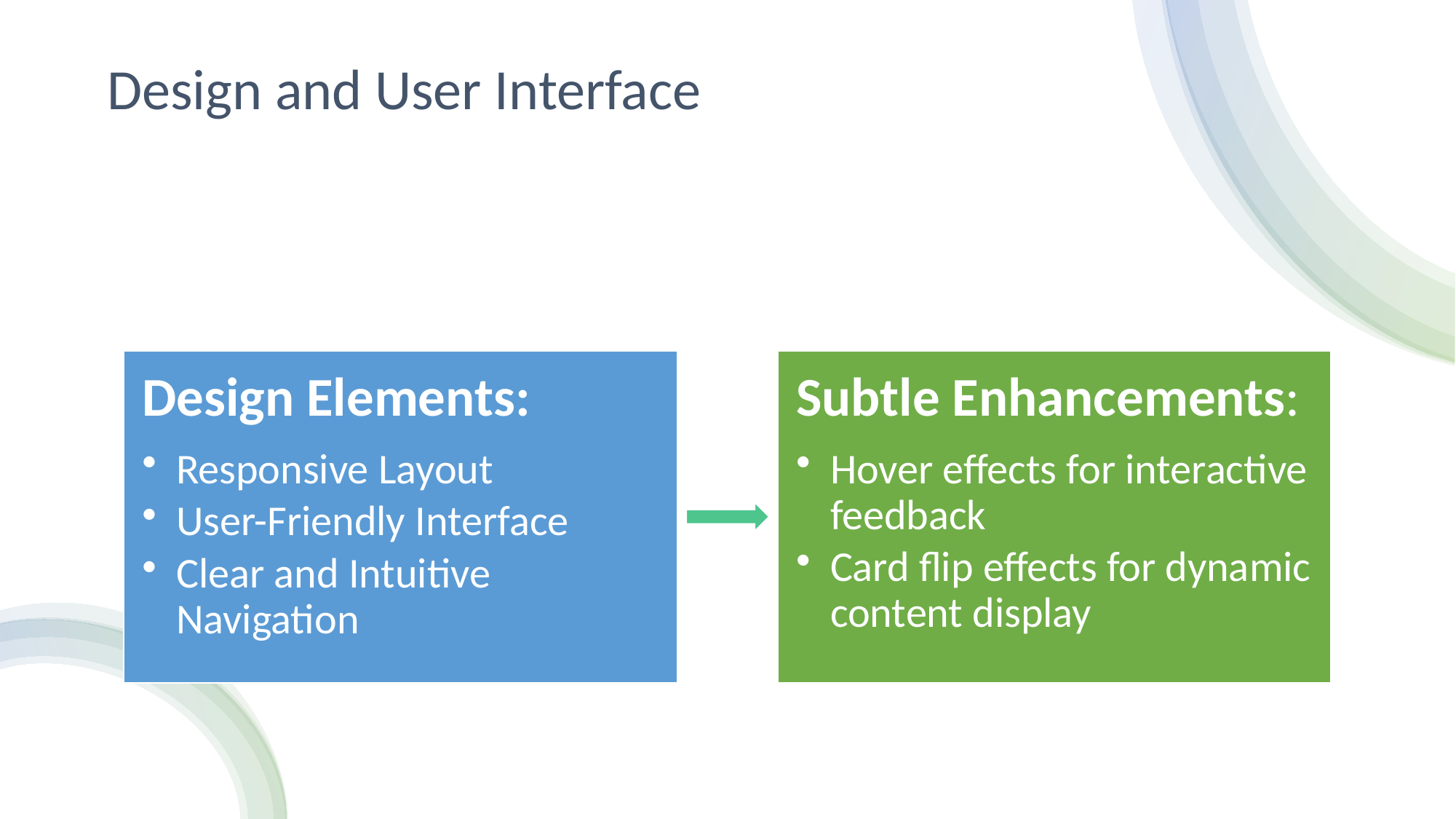

# Design and User Interface
Design Elements:
Responsive Layout
User-Friendly Interface
Clear and Intuitive Navigation
Subtle Enhancements:
Hover effects for interactive feedback
Card flip effects for dynamic content display